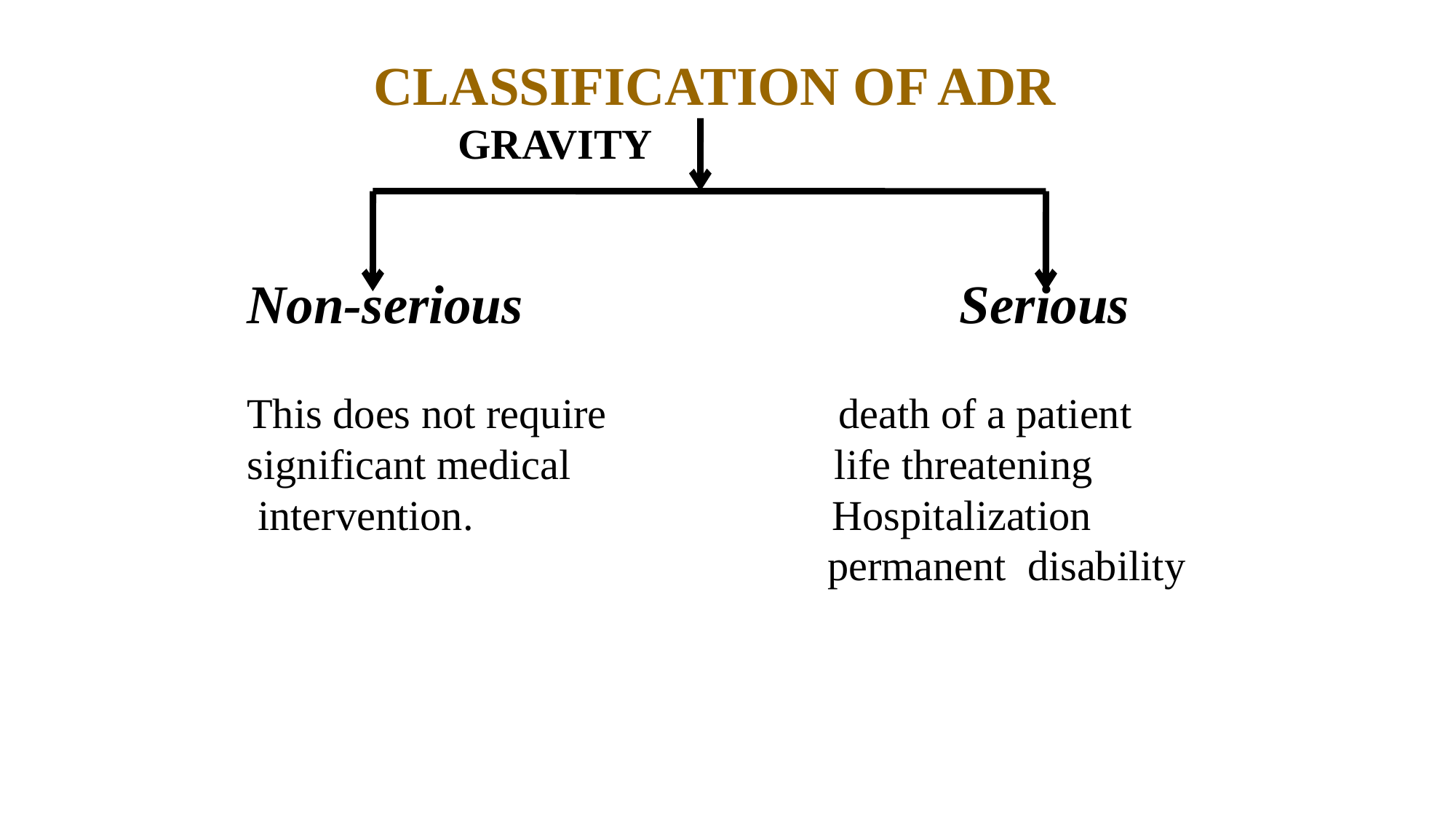

CLASSIFICATION OF ADR
                    GRAVITY

Non-serious                                Serious

This does not require                      death of a patient
significant medical                         life threatening
 intervention.                                  Hospitalization
                                                       permanent  disability